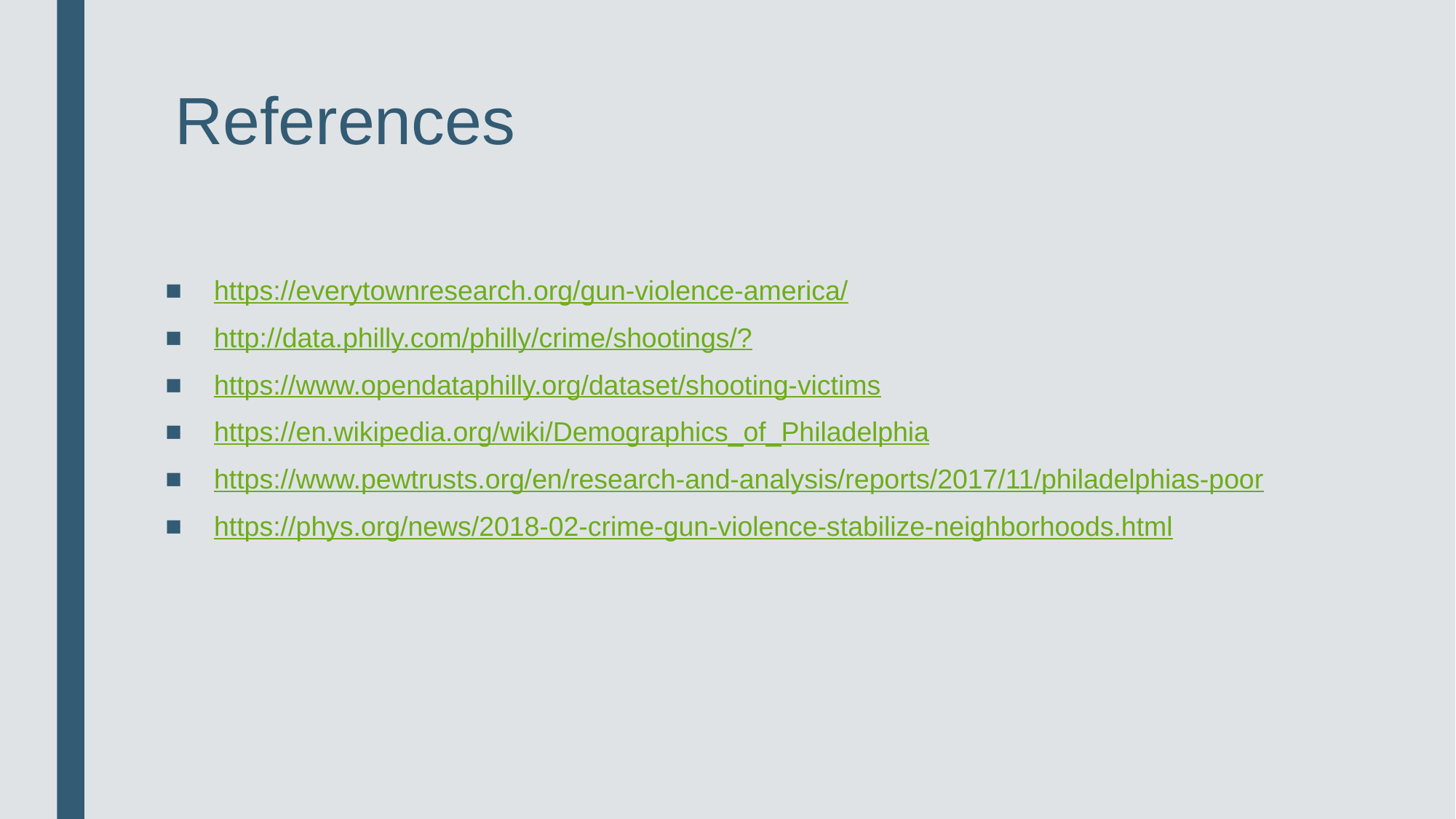

# References
https://everytownresearch.org/gun-violence-america/
http://data.philly.com/philly/crime/shootings/?
https://www.opendataphilly.org/dataset/shooting-victims
https://en.wikipedia.org/wiki/Demographics_of_Philadelphia
https://www.pewtrusts.org/en/research-and-analysis/reports/2017/11/philadelphias-poor
https://phys.org/news/2018-02-crime-gun-violence-stabilize-neighborhoods.html